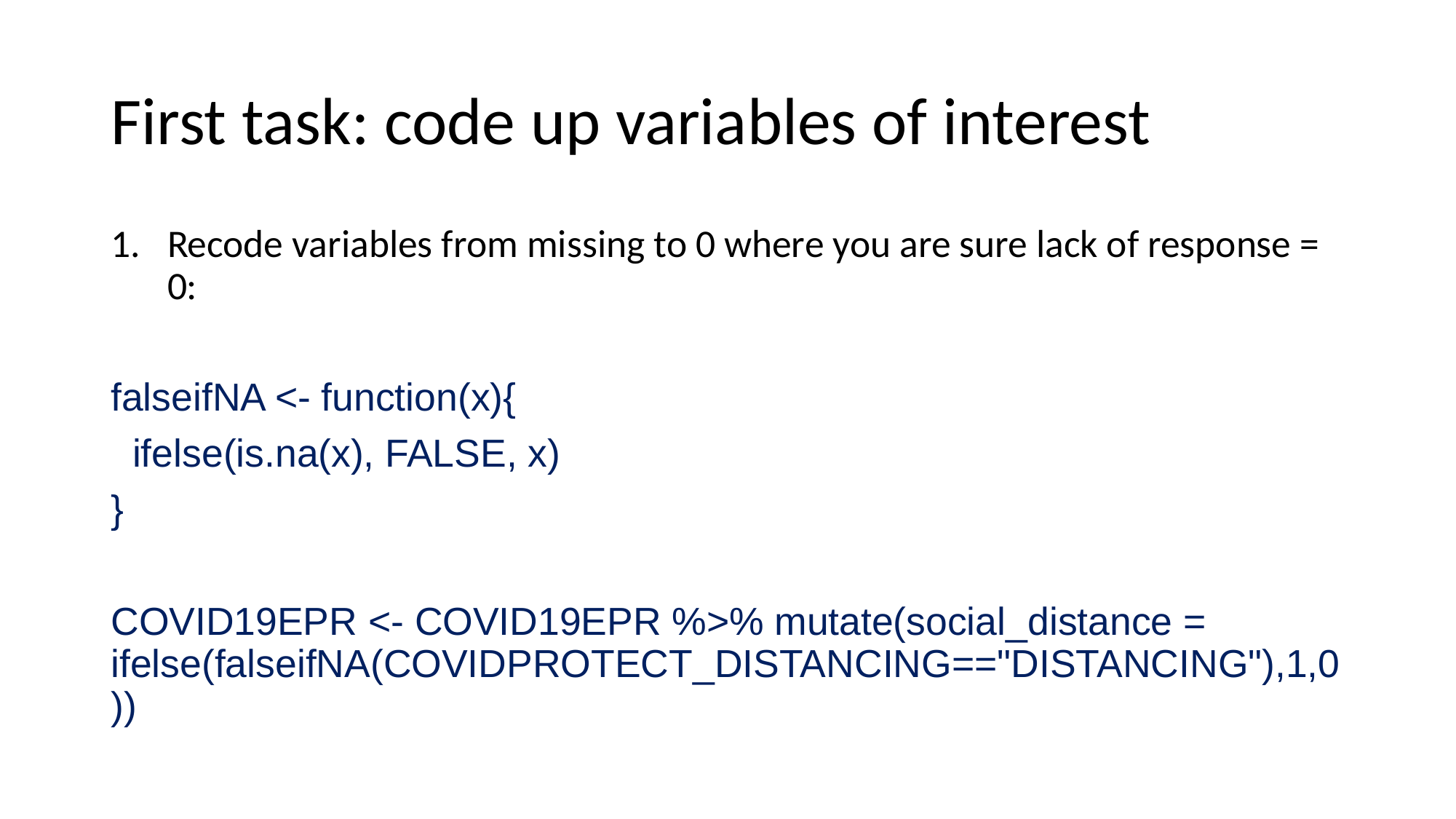

# First task: code up variables of interest
Recode variables from missing to 0 where you are sure lack of response = 0:

falseifNA <- function(x){
  ifelse(is.na(x), FALSE, x)
}

COVID19EPR <- COVID19EPR %>% mutate(social_distance = ifelse(falseifNA(COVIDPROTECT_DISTANCING=="DISTANCING"),1,0))